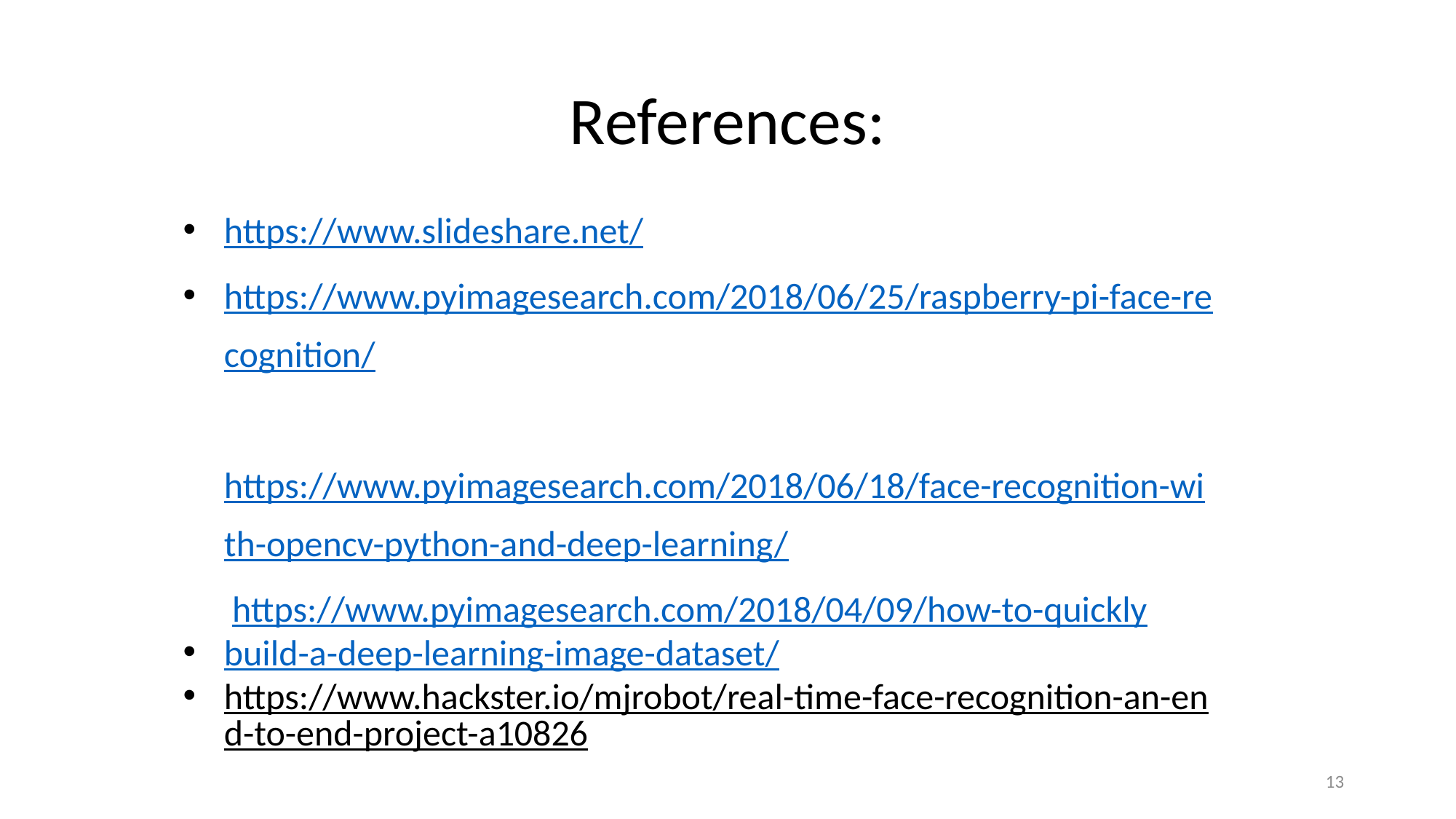

# References:
https://www.slideshare.net/
https://www.pyimagesearch.com/2018/06/25/raspberry-pi-face-recognition/ https://www.pyimagesearch.com/2018/06/18/face-recognition-with-opencv-python-and-deep-learning/ https://www.pyimagesearch.com/2018/04/09/how-to-quickly
build-a-deep-learning-image-dataset/
https://www.hackster.io/mjrobot/real-time-face-recognition-an-end-to-end-project-a10826
13